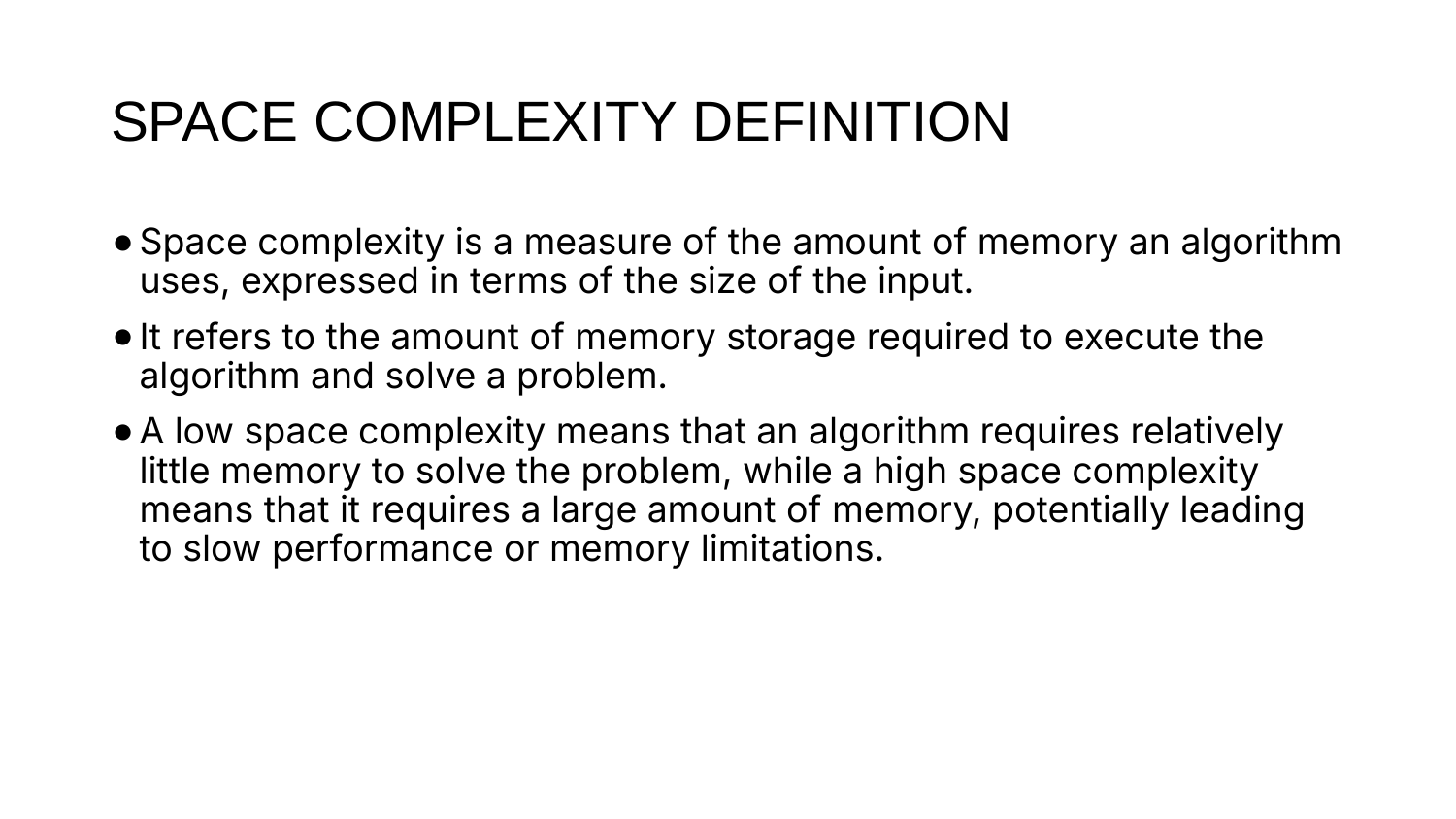

# SPACE COMPLEXITY DEFINITION
Space complexity is a measure of the amount of memory an algorithm uses, expressed in terms of the size of the input.
It refers to the amount of memory storage required to execute the algorithm and solve a problem.
A low space complexity means that an algorithm requires relatively little memory to solve the problem, while a high space complexity means that it requires a large amount of memory, potentially leading to slow performance or memory limitations.